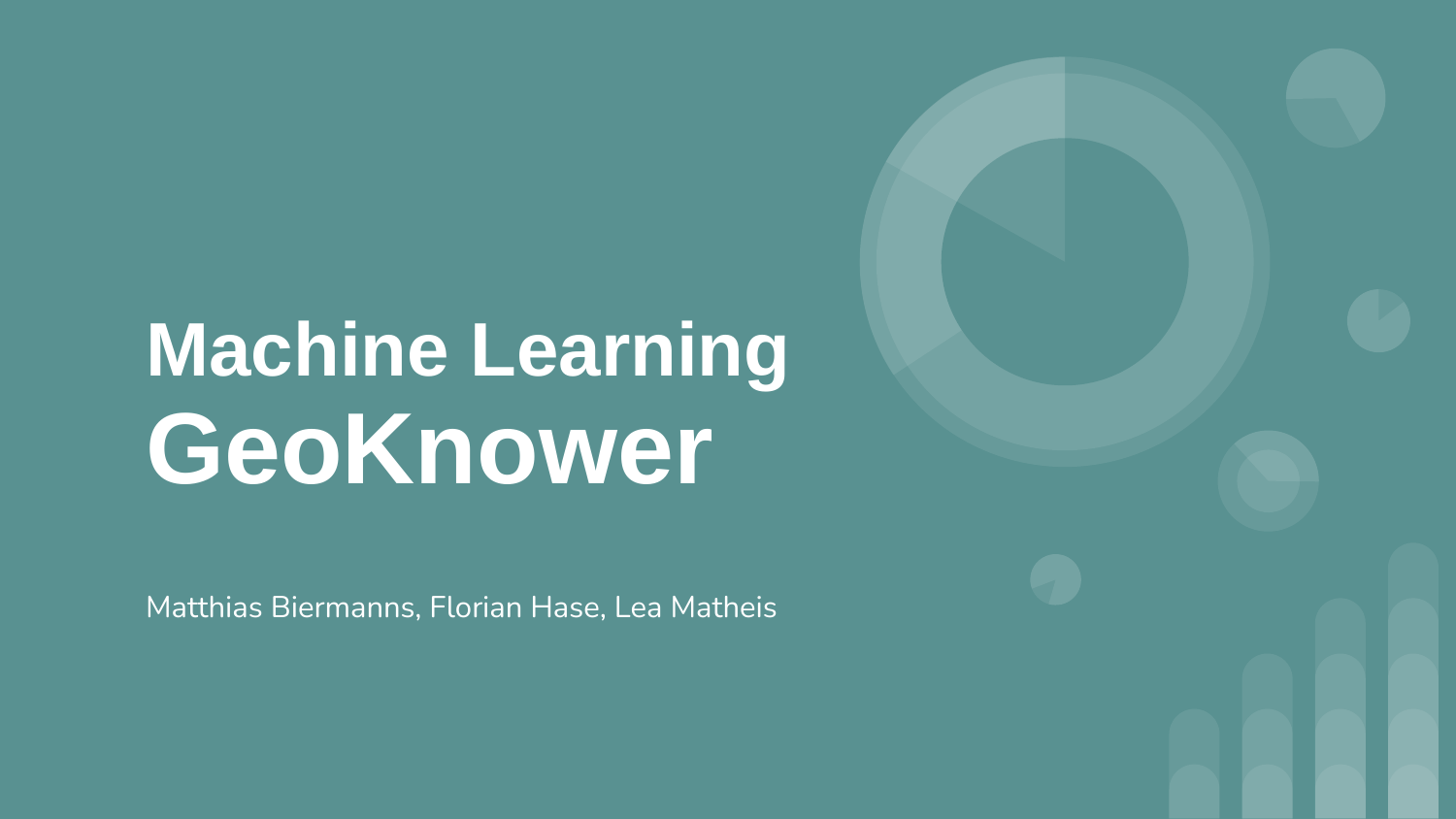

# Machine Learning
GeoKnower
Matthias Biermanns, Florian Hase, Lea Matheis